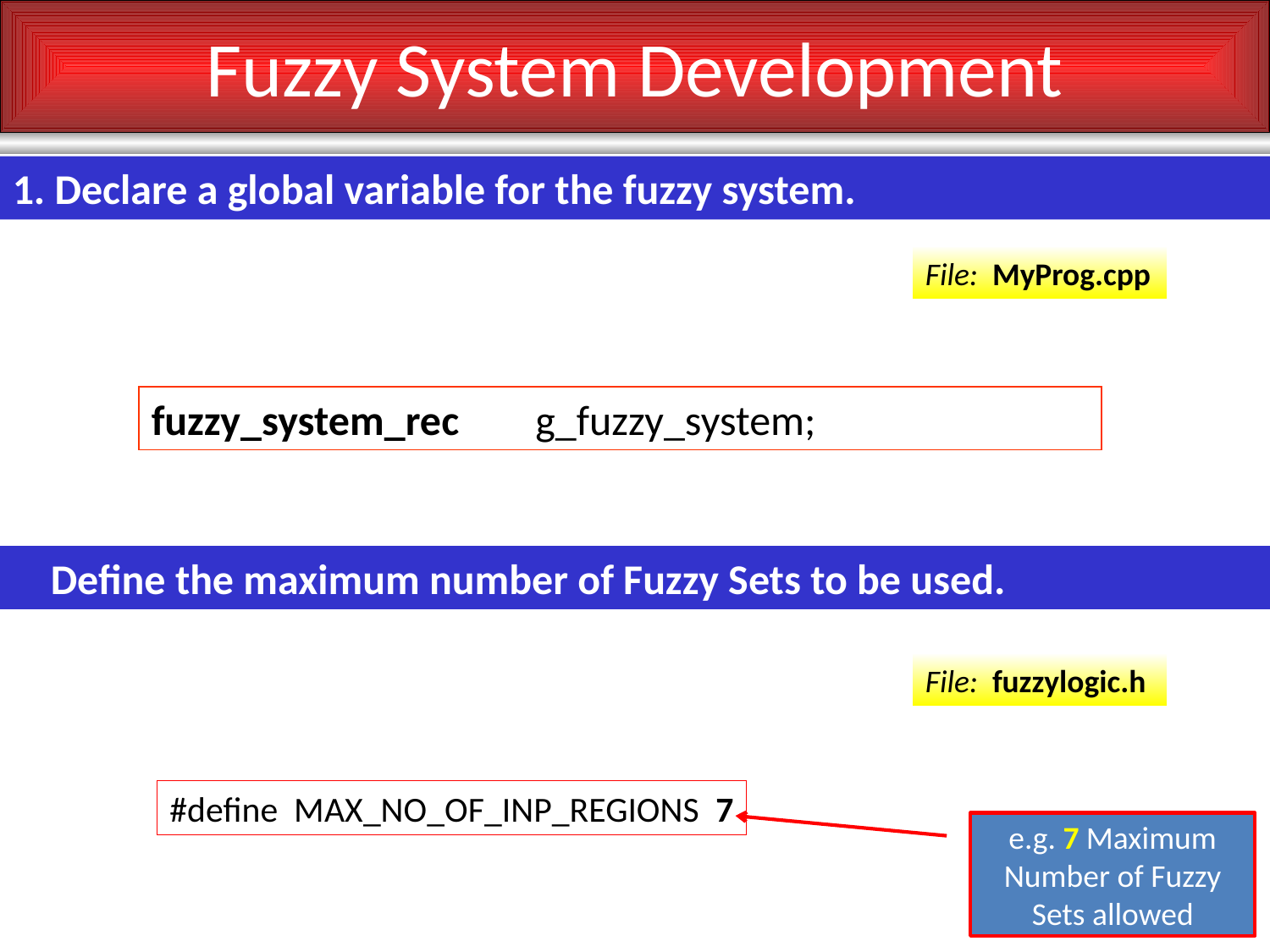

# Fuzzy System Development

1. Declare a global variable for the fuzzy system.
File:  MyProg.cpp
fuzzy_system_rec        g_fuzzy_system;
    Define the maximum number of Fuzzy Sets to be used.
File:  fuzzylogic.h
#define  MAX_NO_OF_INP_REGIONS  7
e.g. 7 Maximum Number of Fuzzy Sets allowed